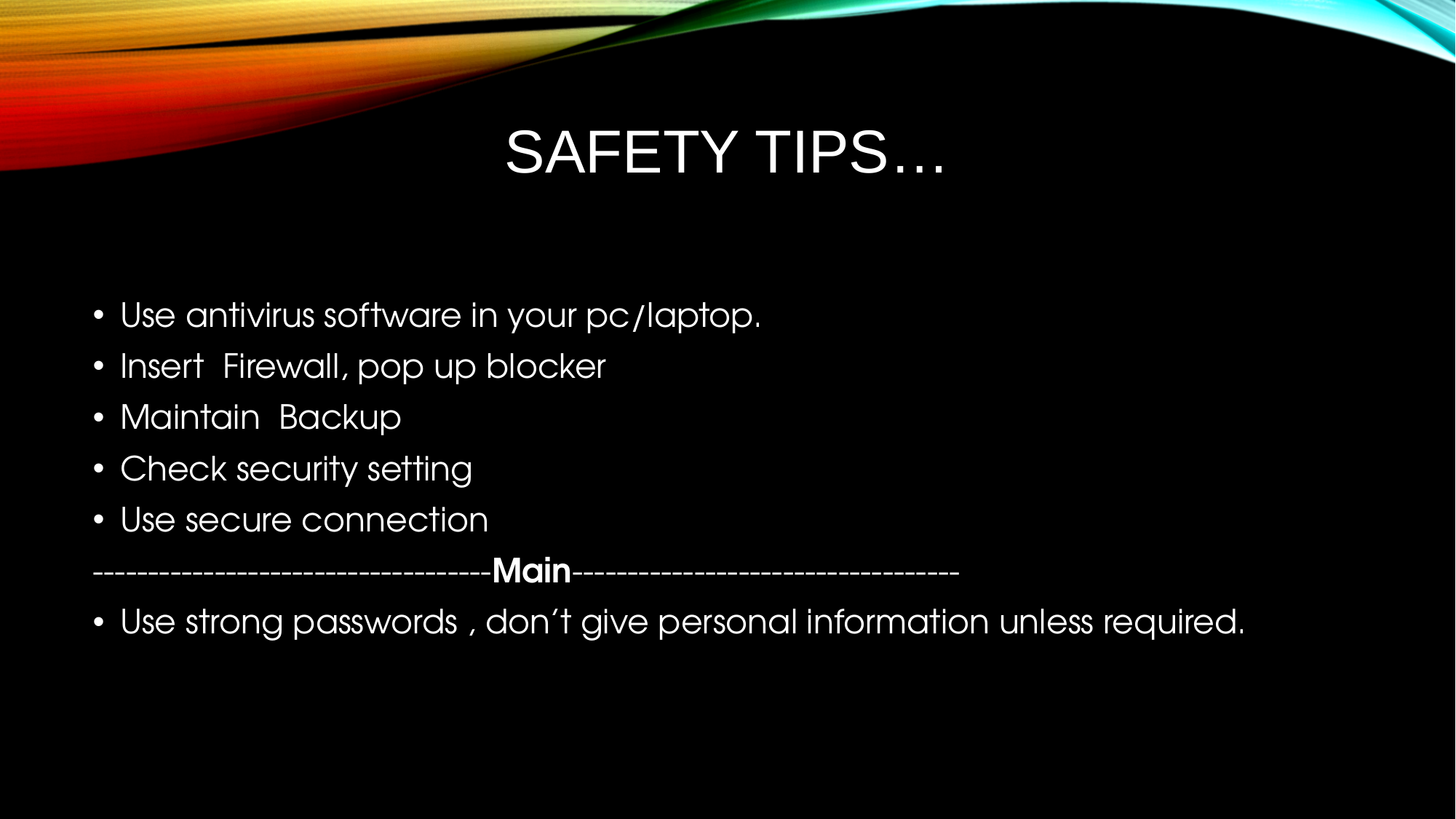

# Safety tips…
Use antivirus software in your pc/laptop.
Insert  Firewall, pop up blocker
Maintain  Backup
Check security setting
Use secure connection
------------------------------------Main-----------------------------------
Use strong passwords , don’t give personal information unless required.